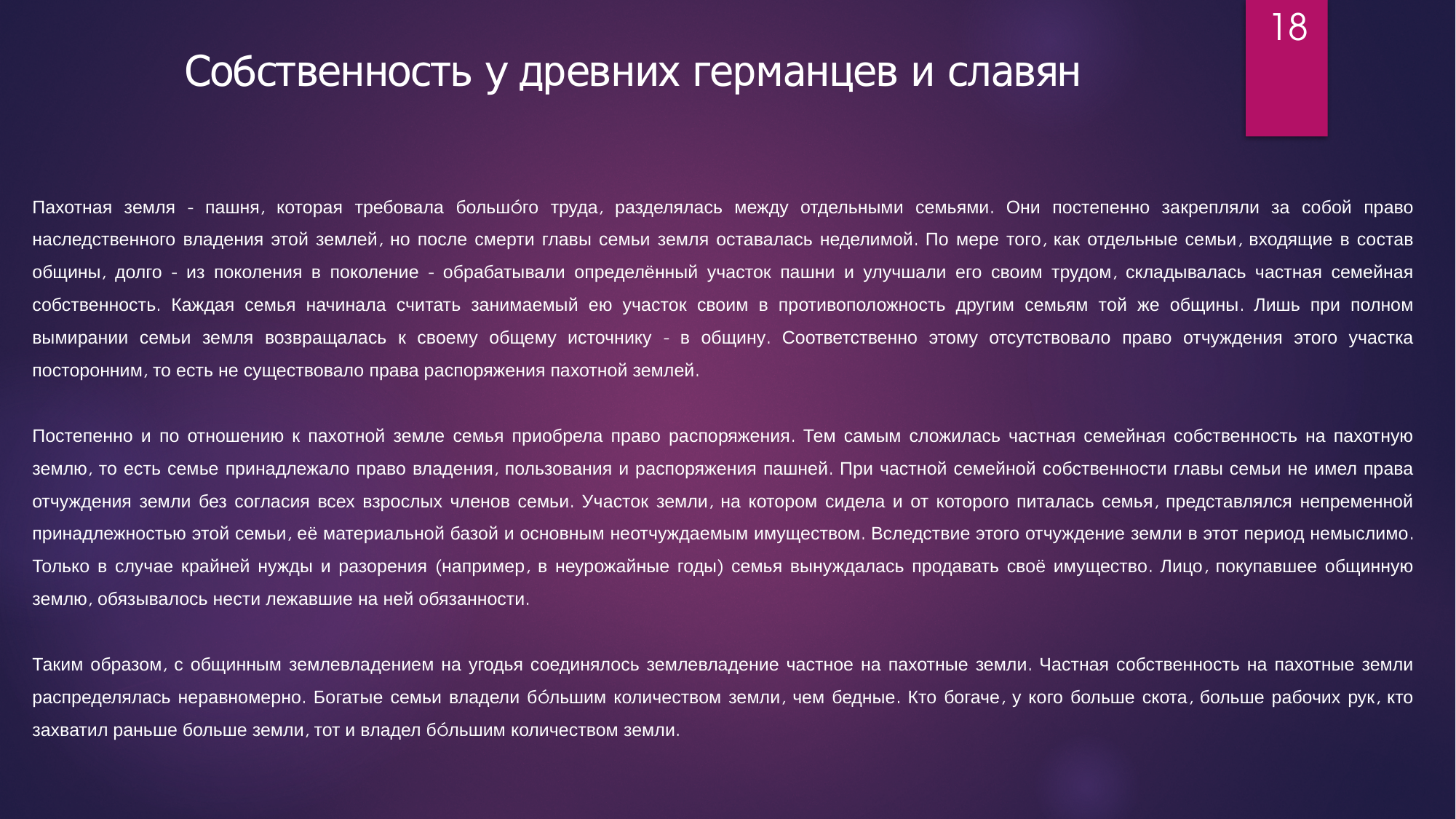

18
Собственность у древних германцев и славян
Пахотная земля - пашня, которая требовала большóго труда, разделялась между отдельными семьями. Они постепенно закрепляли за собой право наследственного владения этой землей, но после смерти главы семьи земля оставалась неделимой. По мере того, как отдельные семьи, входящие в состав общины, долго - из поколения в поколение - обрабатывали определённый участок пашни и улучшали его своим трудом, складывалась частная семейная собственность. Каждая семья начинала считать занимаемый ею участок своим в противоположность другим семьям той же общины. Лишь при полном вымирании семьи земля возвращалась к своему общему источнику - в общину. Соответственно этому отсутствовало право отчуждения этого участка посторонним, то есть не существовало права распоряжения пахотной землей.

Постепенно и по отношению к пахотной земле семья приобрела право распоряжения. Тем самым сложилась частная семейная собственность на пахотную землю, то есть семье принадлежало право владения, пользования и распоряжения пашней. При частной семейной собственности главы семьи не имел права отчуждения земли без согласия всех взрослых членов семьи. Участок земли, на котором сидела и от которого питалась семья, представлялся непременной принадлежностью этой семьи, её материальной базой и основным неотчуждаемым имуществом. Вследствие этого отчуждение земли в этот период немыслимо. Только в случае крайней нужды и разорения (например, в неурожайные годы) семья вынуждалась продавать своё имущество. Лицо, покупавшее общинную землю, обязывалось нести лежавшие на ней обязанности.

Таким образом, с общинным землевладением на угодья соединялось землевладение частное на пахотные земли. Частная собственность на пахотные земли распределялась неравномерно. Богатые семьи владели бóльшим количеством земли, чем бедные. Кто богаче, у кого больше скота, больше рабочих рук, кто захватил раньше больше земли, тот и владел бóльшим количеством земли.